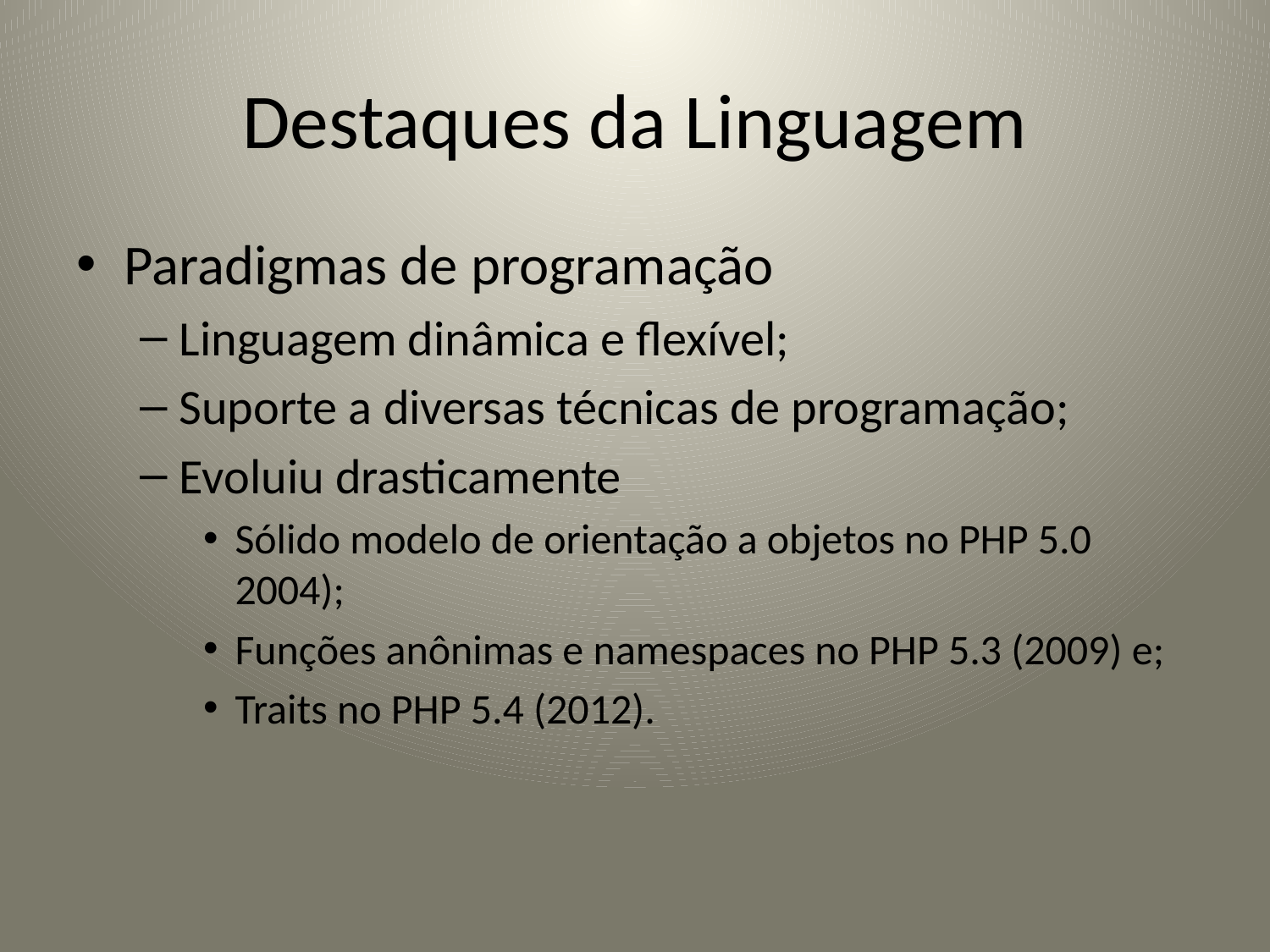

# Destaques da Linguagem
Paradigmas de programação
Linguagem dinâmica e flexível;
Suporte a diversas técnicas de programação;
Evoluiu drasticamente
Sólido modelo de orientação a objetos no PHP 5.0 2004);
Funções anônimas e namespaces no PHP 5.3 (2009) e;
Traits no PHP 5.4 (2012).